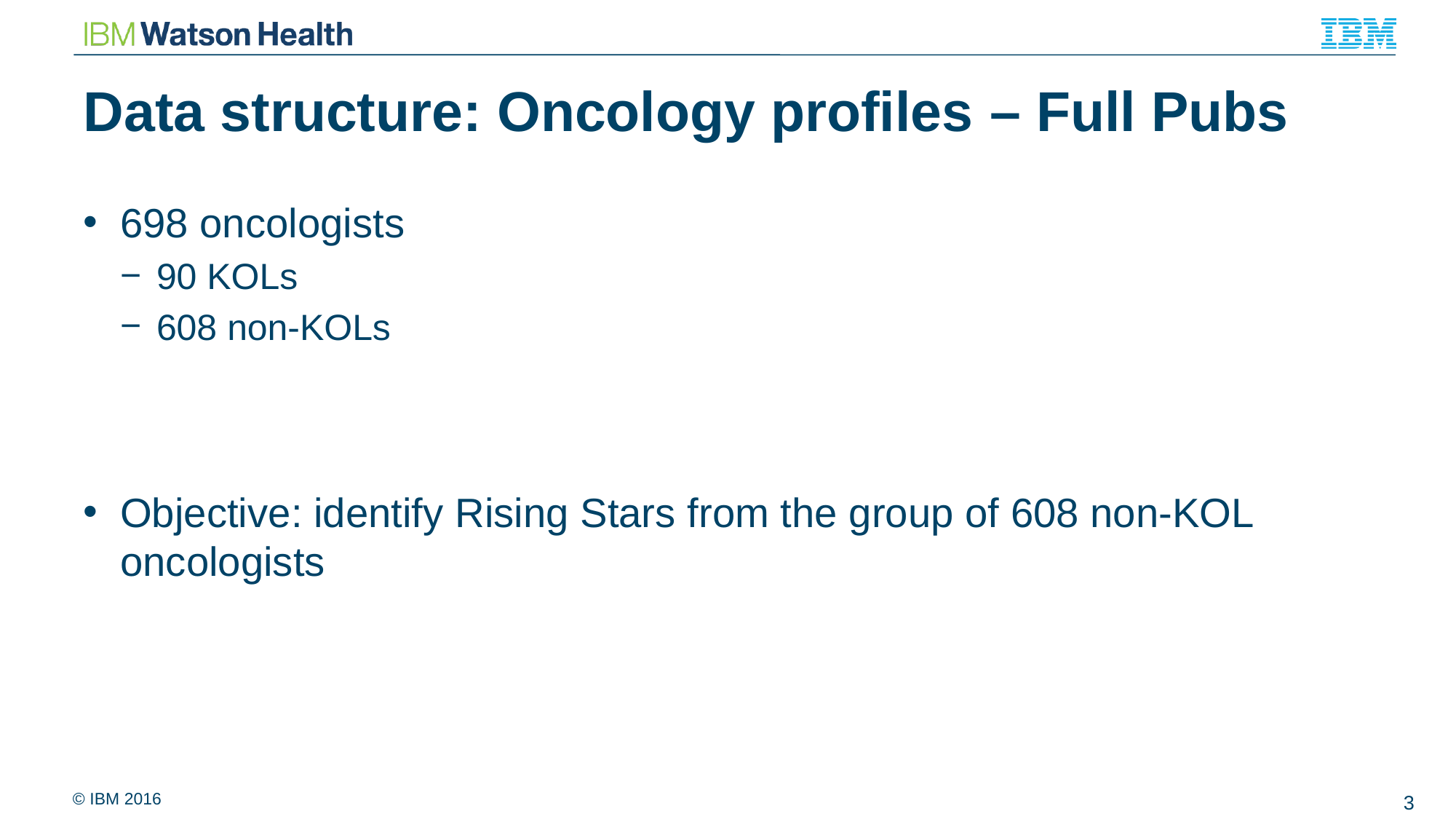

# Data structure: Oncology profiles – Full Pubs
698 oncologists
90 KOLs
608 non-KOLs

Objective: identify Rising Stars from the group of 608 non-KOL oncologists